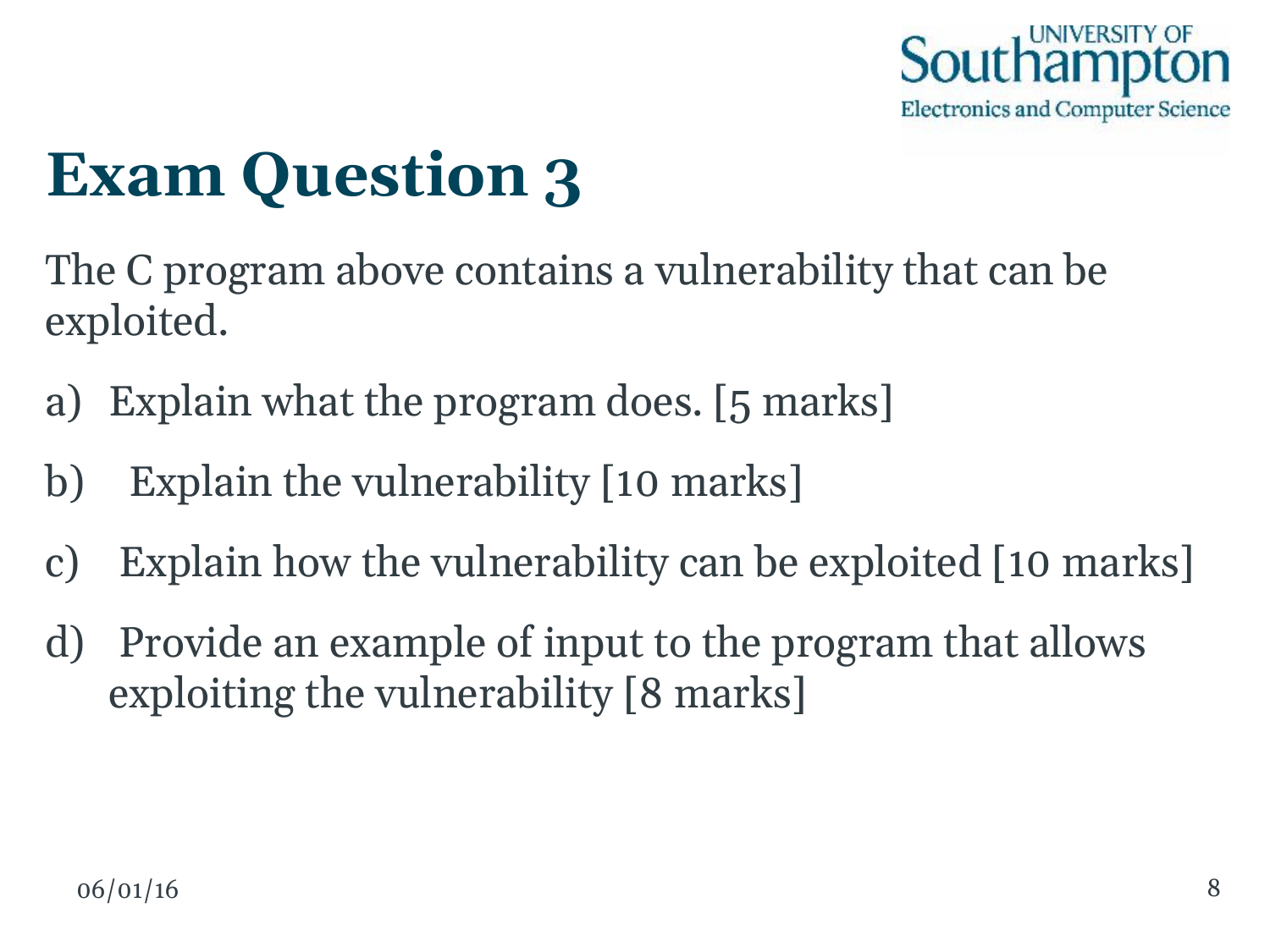

# Exam Question 3
The C program above contains a vulnerability that can be exploited.
Explain what the program does. [5 marks]
  Explain the vulnerability [10 marks]
 Explain how the vulnerability can be exploited [10 marks]
 Provide an example of input to the program that allows exploiting the vulnerability [8 marks]

8
06/01/16